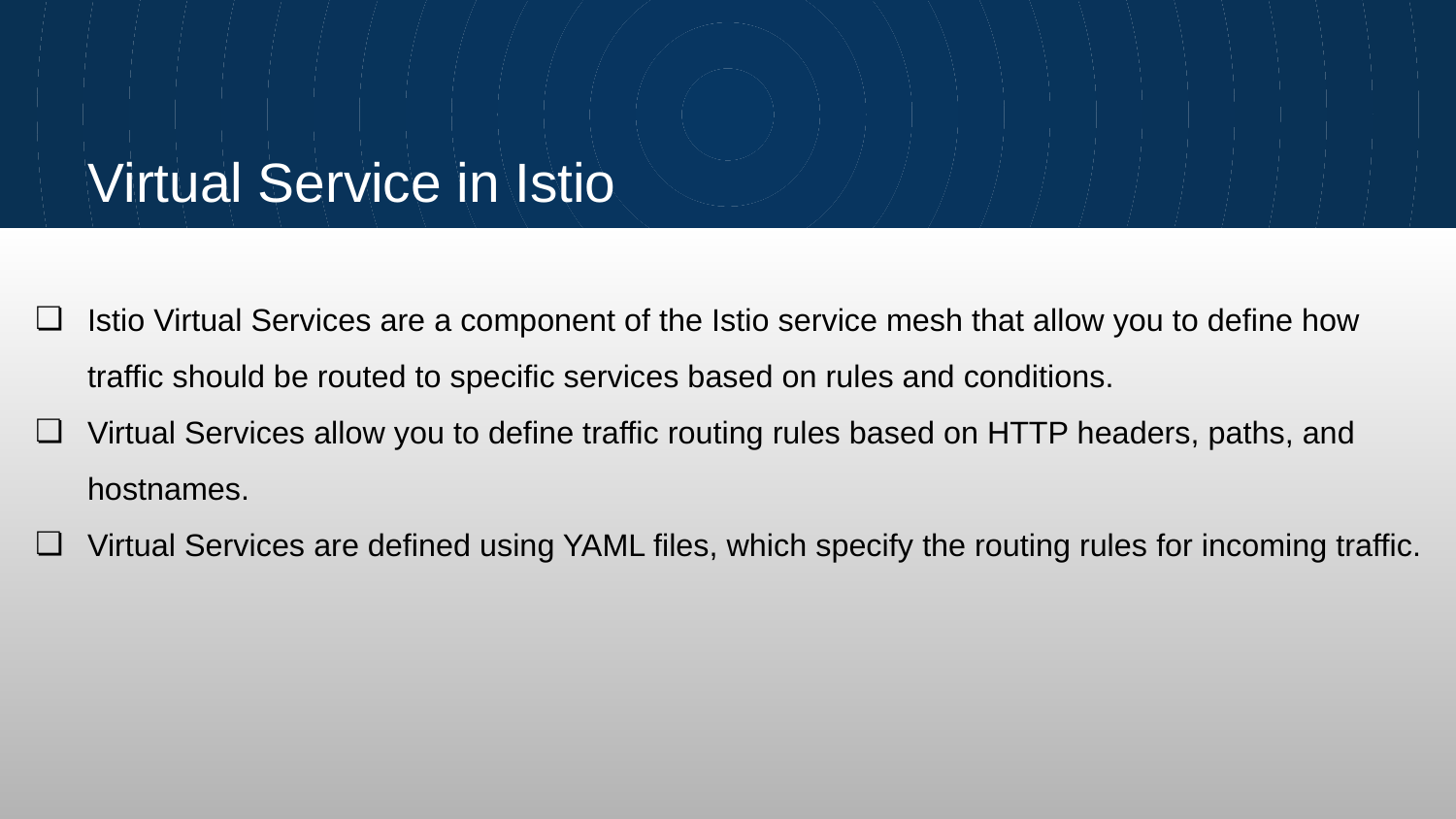

# Virtual Service in Istio

Istio Virtual Services are a component of the Istio service mesh that allow you to define how traffic should be routed to specific services based on rules and conditions.
Virtual Services allow you to define traffic routing rules based on HTTP headers, paths, and hostnames.
Virtual Services are defined using YAML files, which specify the routing rules for incoming traffic.